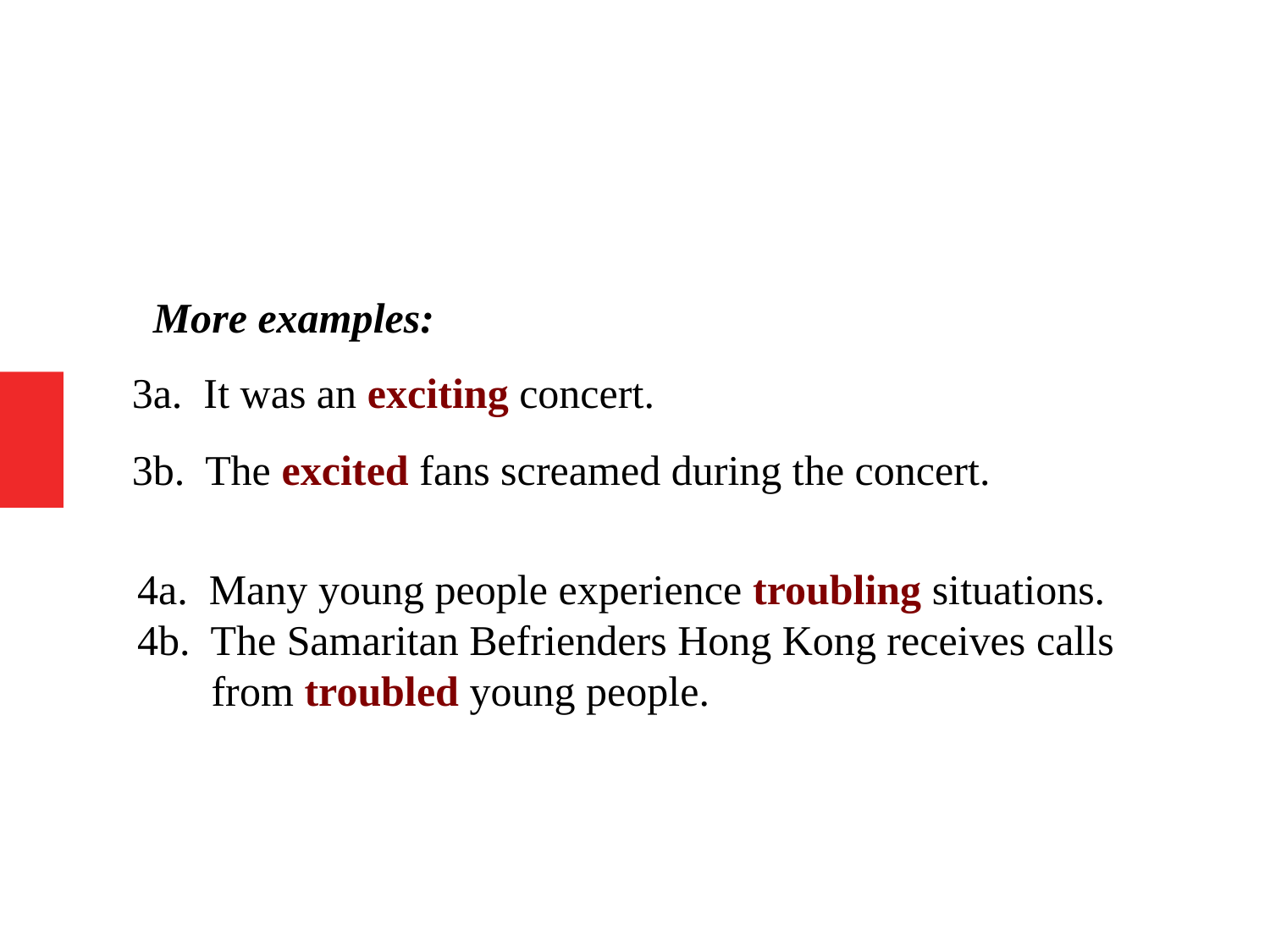

More examples:
3a.  It was an exciting concert.
3b.  The excited fans screamed during the concert.
  4a.  Many young people experience troubling situations.
  4b.  The Samaritan Befrienders Hong Kong receives calls
         from troubled young people.